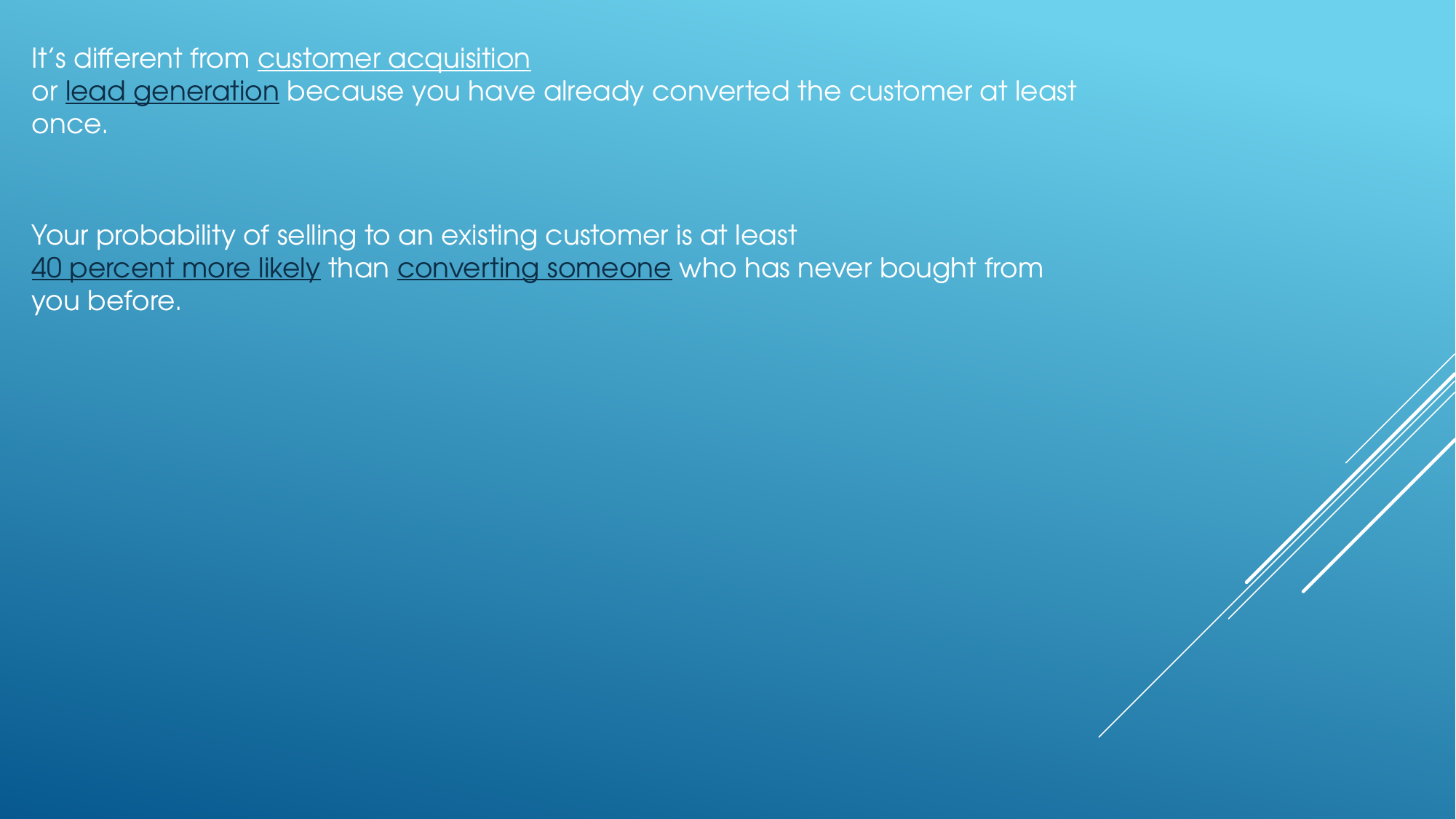

It’s different from customer acquisition
or lead generation because you have already converted the customer at least once.

Your probability of selling to an existing customer is at least 40 percent more likely than converting someone who has never bought from you before.